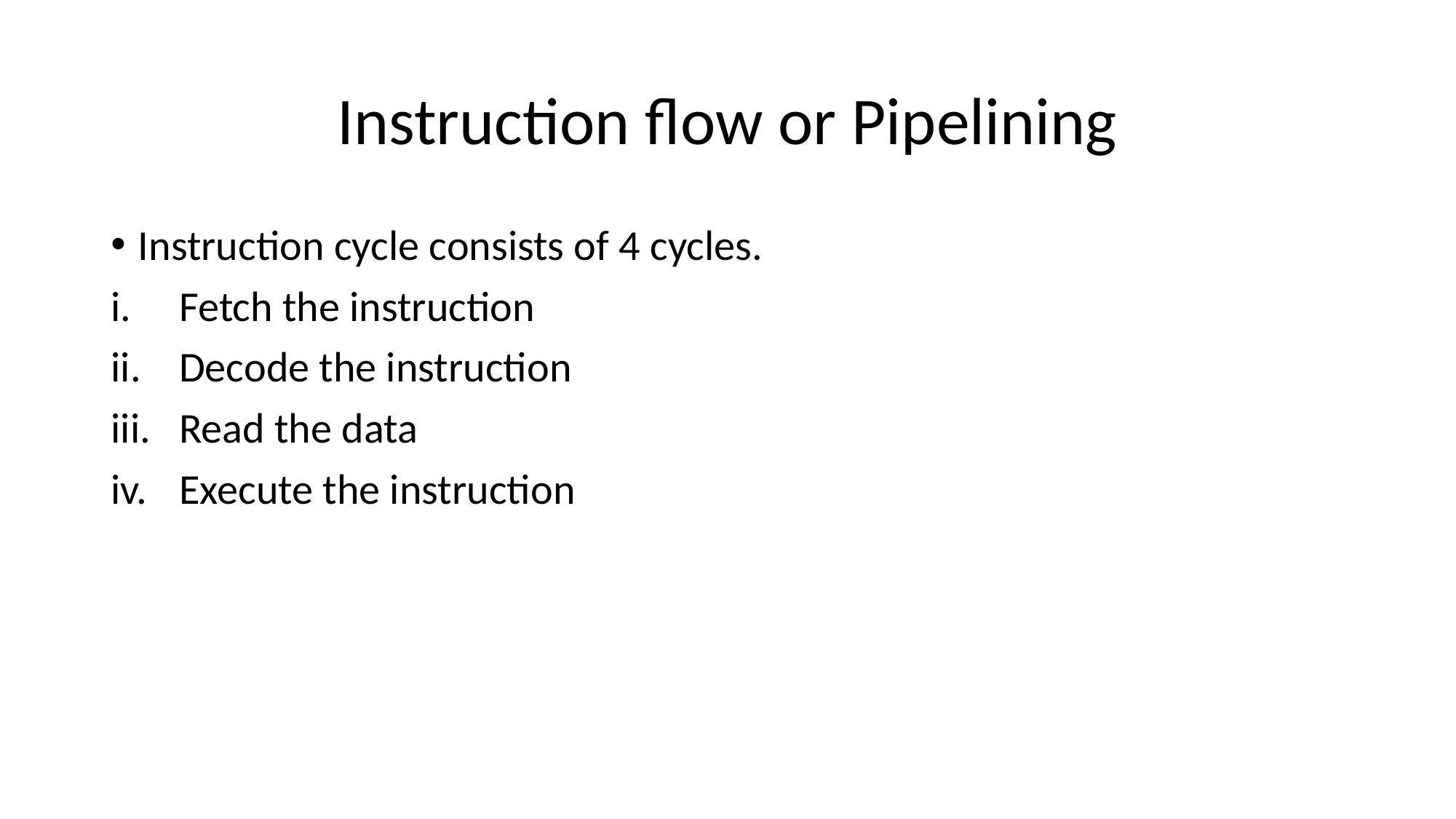

# Instruction flow or Pipelining
Instruction cycle consists of 4 cycles.
Fetch the instruction
Decode the instruction
Read the data
Execute the instruction